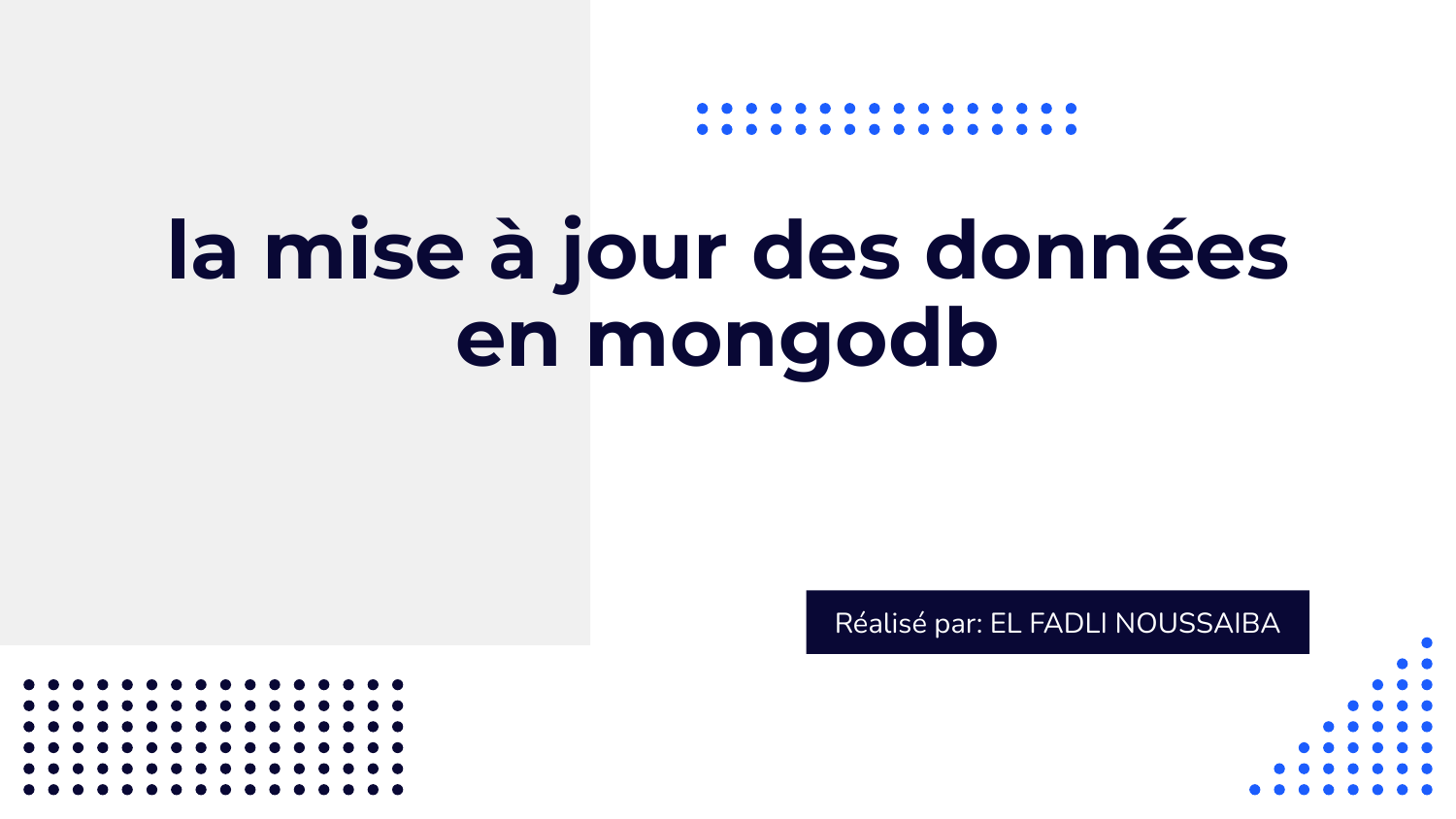

# la mise à jour des données en mongodb
Réalisé par: EL FADLI NOUSSAIBA